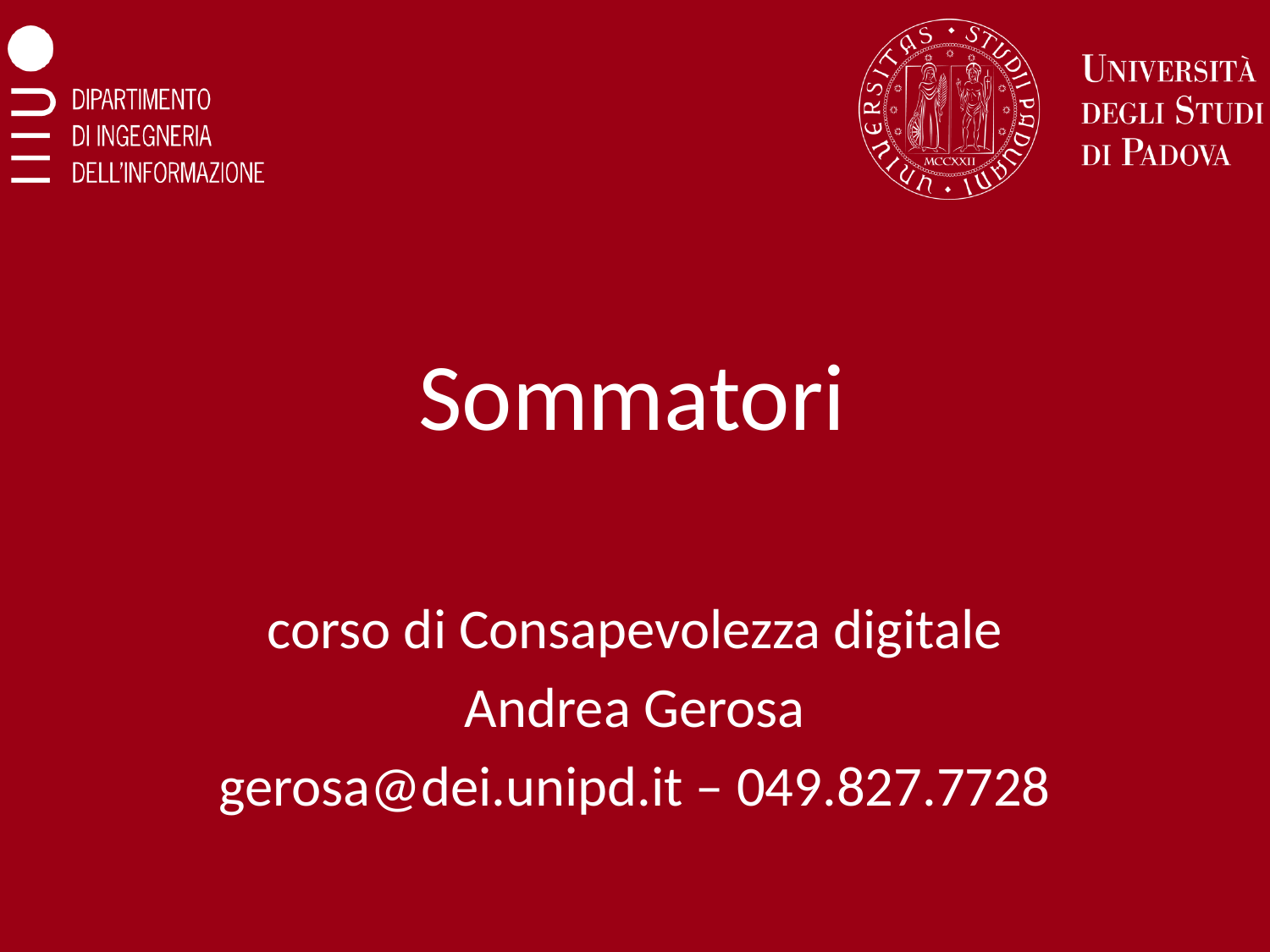

# Sommatori
corso di Consapevolezza digitale
Andrea Gerosa
gerosa@dei.unipd.it – 049.827.7728